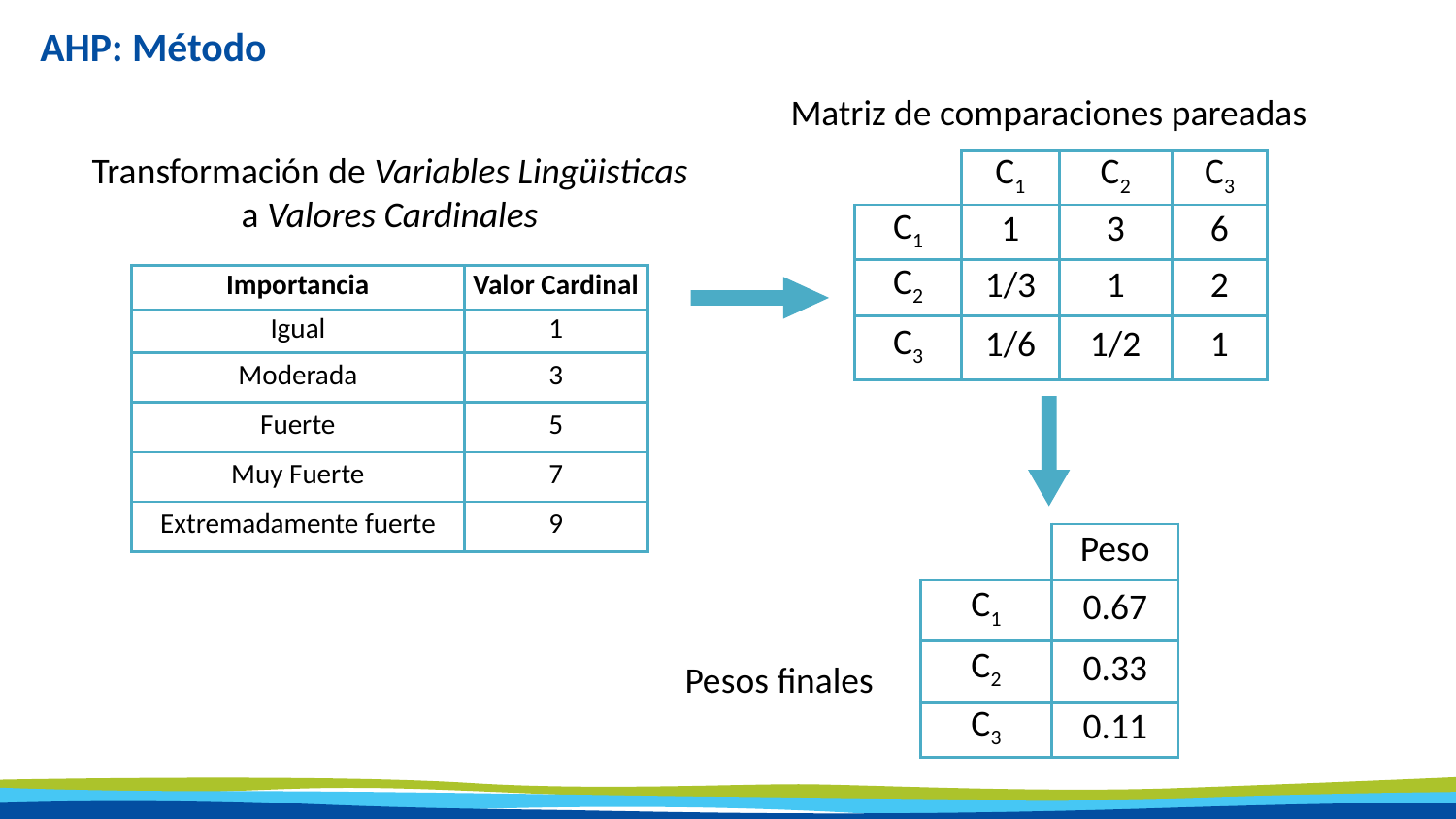

# AHP: Método
Matriz de comparaciones pareadas
Transformación de Variables Lingüisticas
a Valores Cardinales
|  | C1 | C2 | C3 |
| --- | --- | --- | --- |
| C1 | 1 | 3 | 6 |
| C2 | 1/3 | 1 | 2 |
| C3 | 1/6 | 1/2 | 1 |

| Importancia | Valor Cardinal |
| --- | --- |
| Igual | 1 |
| Moderada | 3 |
| Fuerte | 5 |
| Muy Fuerte | 7 |
| Extremadamente fuerte | 9 |

|  | Peso |
| --- | --- |
| C1 | 0.67 |
| C2 | 0.33 |
| C3 | 0.11 |
Pesos finales